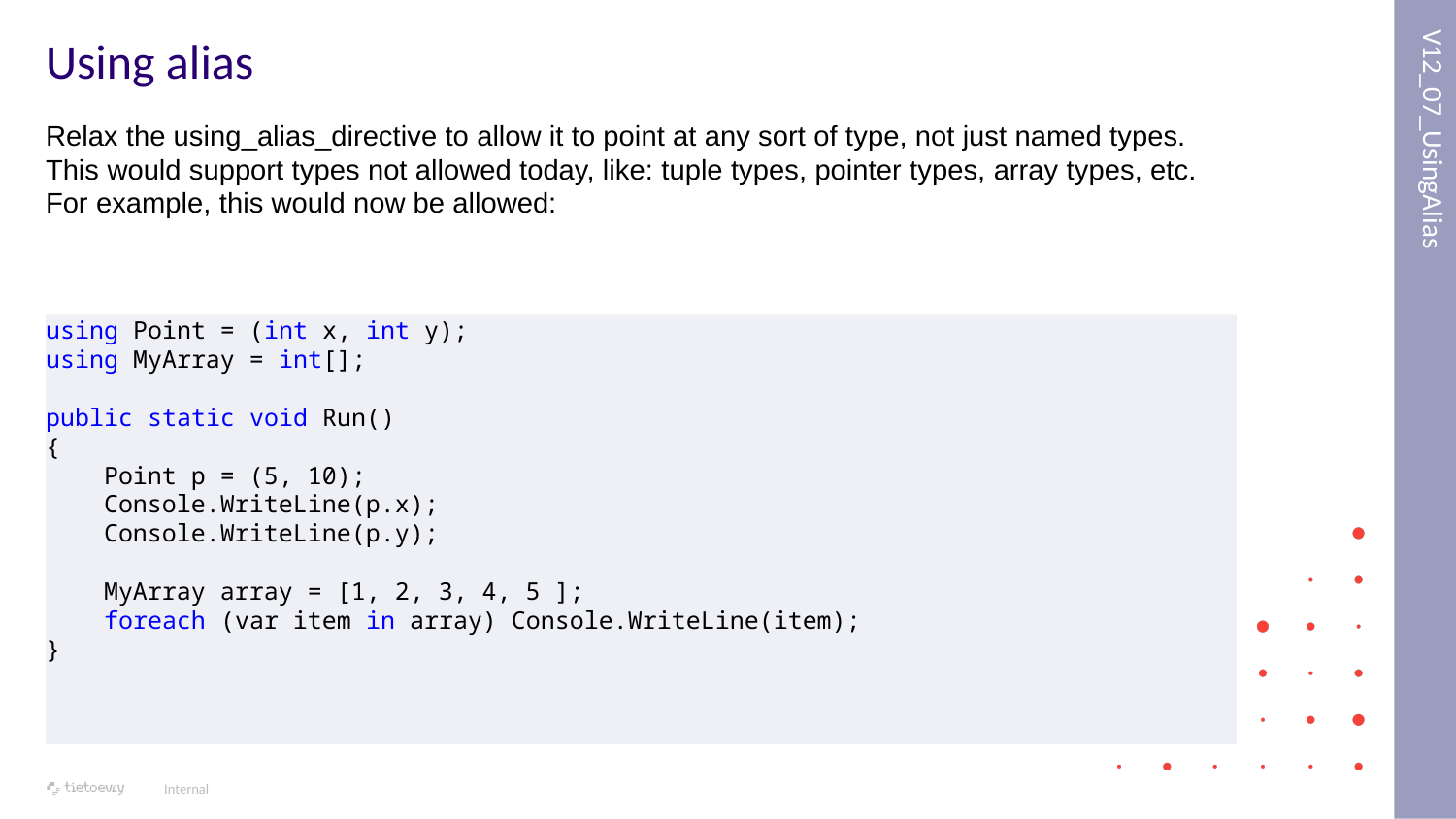

V12_07_UsingAlias
# Using alias
Relax the using_alias_directive to allow it to point at any sort of type, not just named types. This would support types not allowed today, like: tuple types, pointer types, array types, etc. For example, this would now be allowed:
using Point = (int x, int y);
using MyArray = int[];
public static void Run()
{
    Point p = (5, 10);
    Console.WriteLine(p.x);
    Console.WriteLine(p.y);
    MyArray array = [1, 2, 3, 4, 5 ];
    foreach (var item in array) Console.WriteLine(item);
}
Internal
49